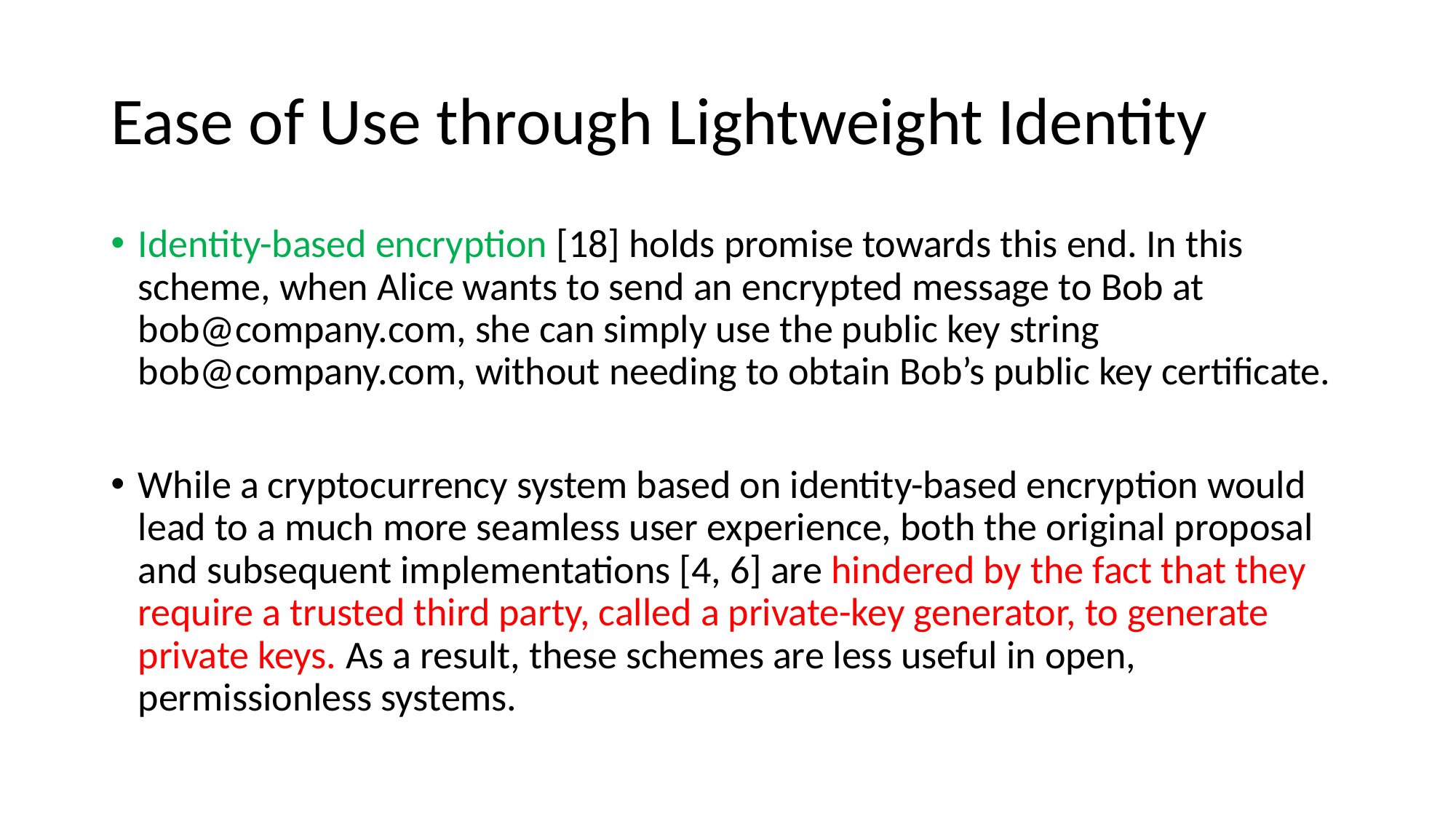

# Ease of Use through Lightweight Identity
Identity-based encryption [18] holds promise towards this end. In this scheme, when Alice wants to send an encrypted message to Bob at bob@company.com, she can simply use the public key string bob@company.com, without needing to obtain Bob’s public key certificate.

While a cryptocurrency system based on identity-based encryption would lead to a much more seamless user experience, both the original proposal and subsequent implementations [4, 6] are hindered by the fact that they require a trusted third party, called a private-key generator, to generate private keys. As a result, these schemes are less useful in open, permissionless systems.